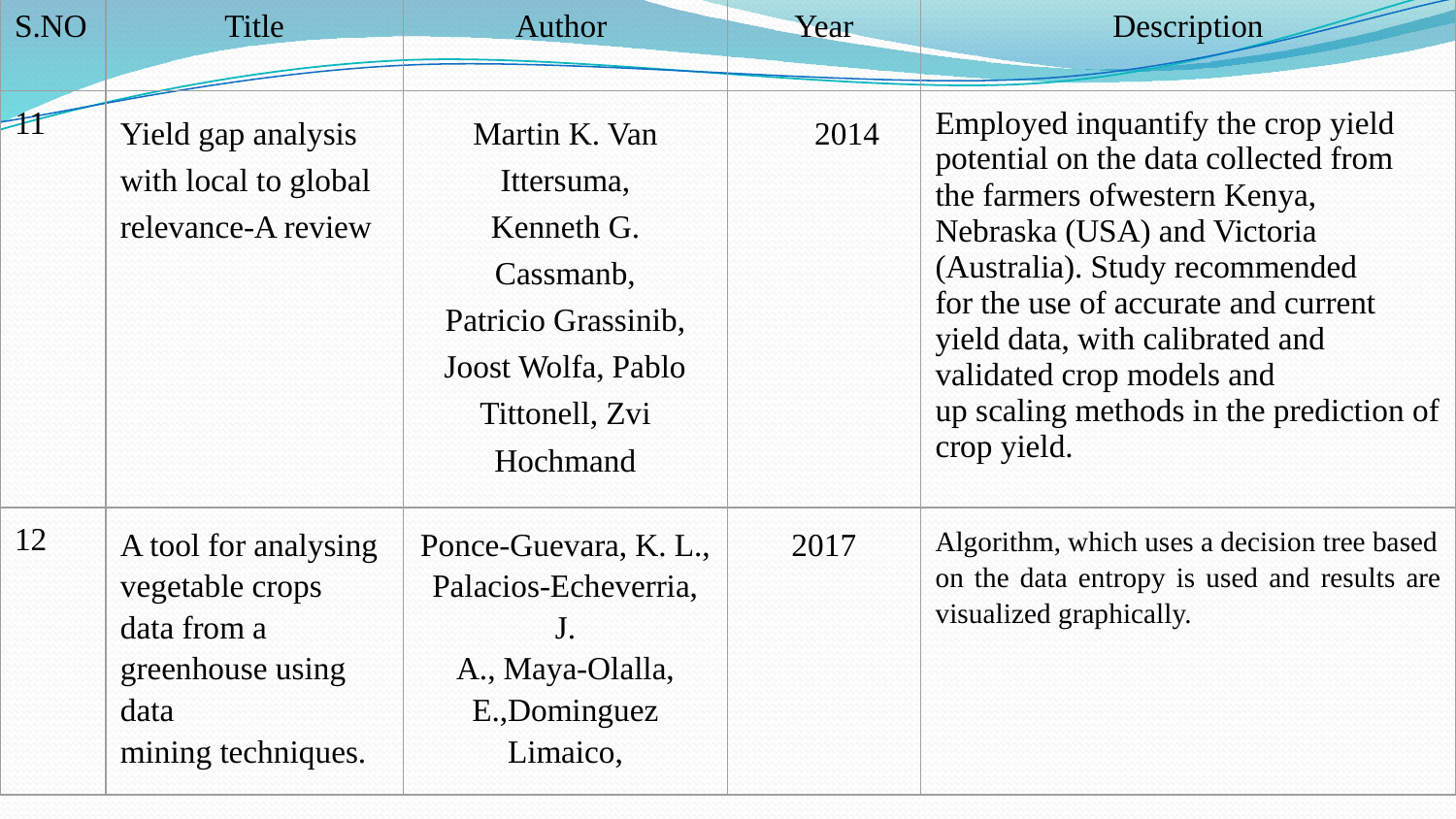

| S.NO | Title | Author | Year | Description |
| --- | --- | --- | --- | --- |
| 11 | Yield gap analysis with local to global relevance-A review | Martin K. Van Ittersuma, Kenneth G. Cassmanb, Patricio Grassinib, Joost Wolfa, Pablo Tittonell, Zvi Hochmand | 2014 | Employed inquantify the crop yield potential on the data collected from the farmers ofwestern Kenya, Nebraska (USA) and Victoria (Australia). Study recommended for the use of accurate and current yield data, with calibrated and validated crop models and up scaling methods in the prediction of crop yield. |
| 12 | A tool for analysing vegetable crops data from a greenhouse using data mining techniques. | Ponce-Guevara, K. L., Palacios-Echeverria, J. A., Maya-Olalla, E.,Dominguez Limaico, | 2017 | Algorithm, which uses a decision tree based on the data entropy is used and results are visualized graphically. |